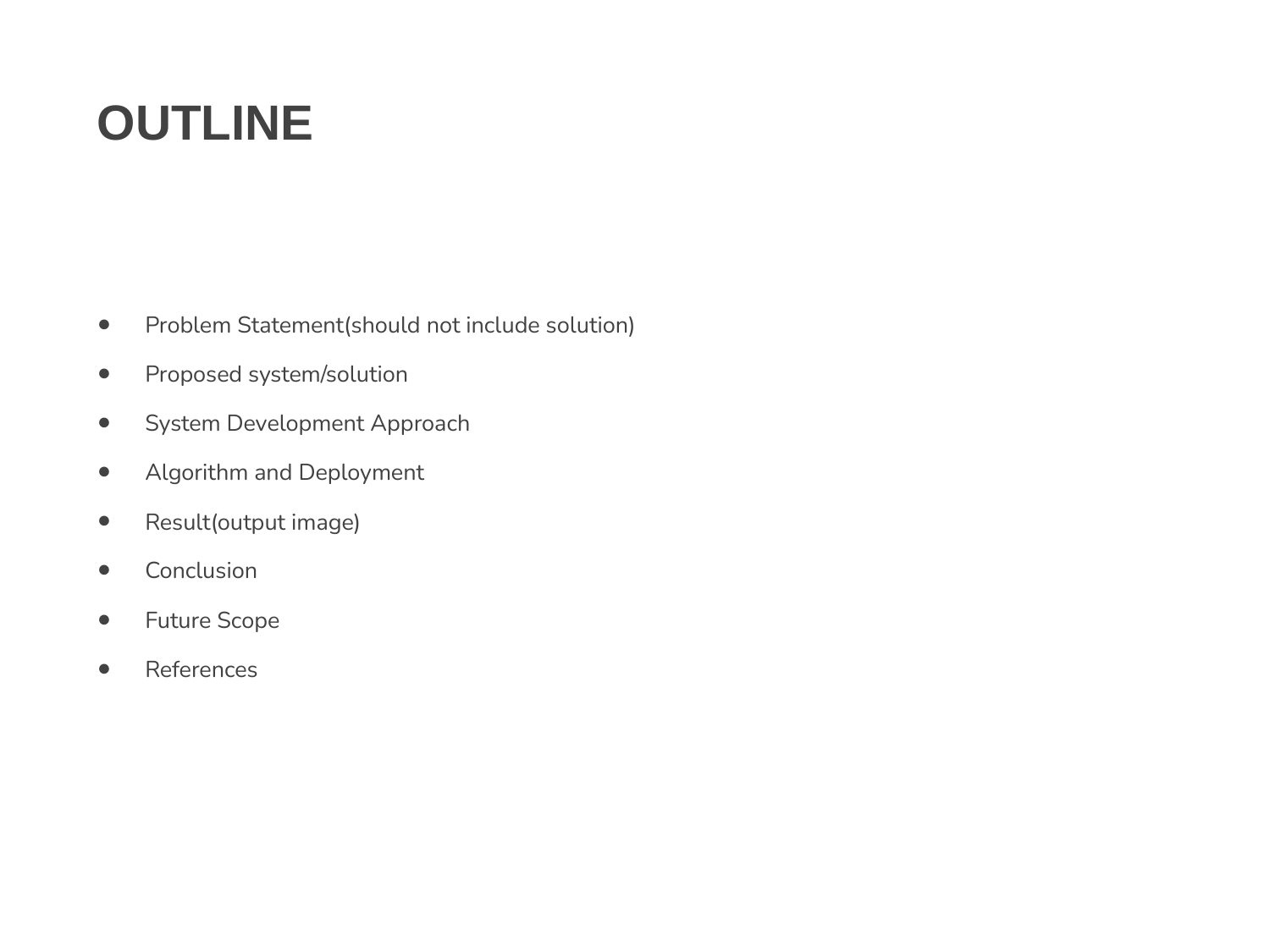

# OUTLINE
Problem Statement(should not include solution)
Proposed system/solution
System Development Approach
Algorithm and Deployment
Result(output image)
Conclusion
Future Scope
References